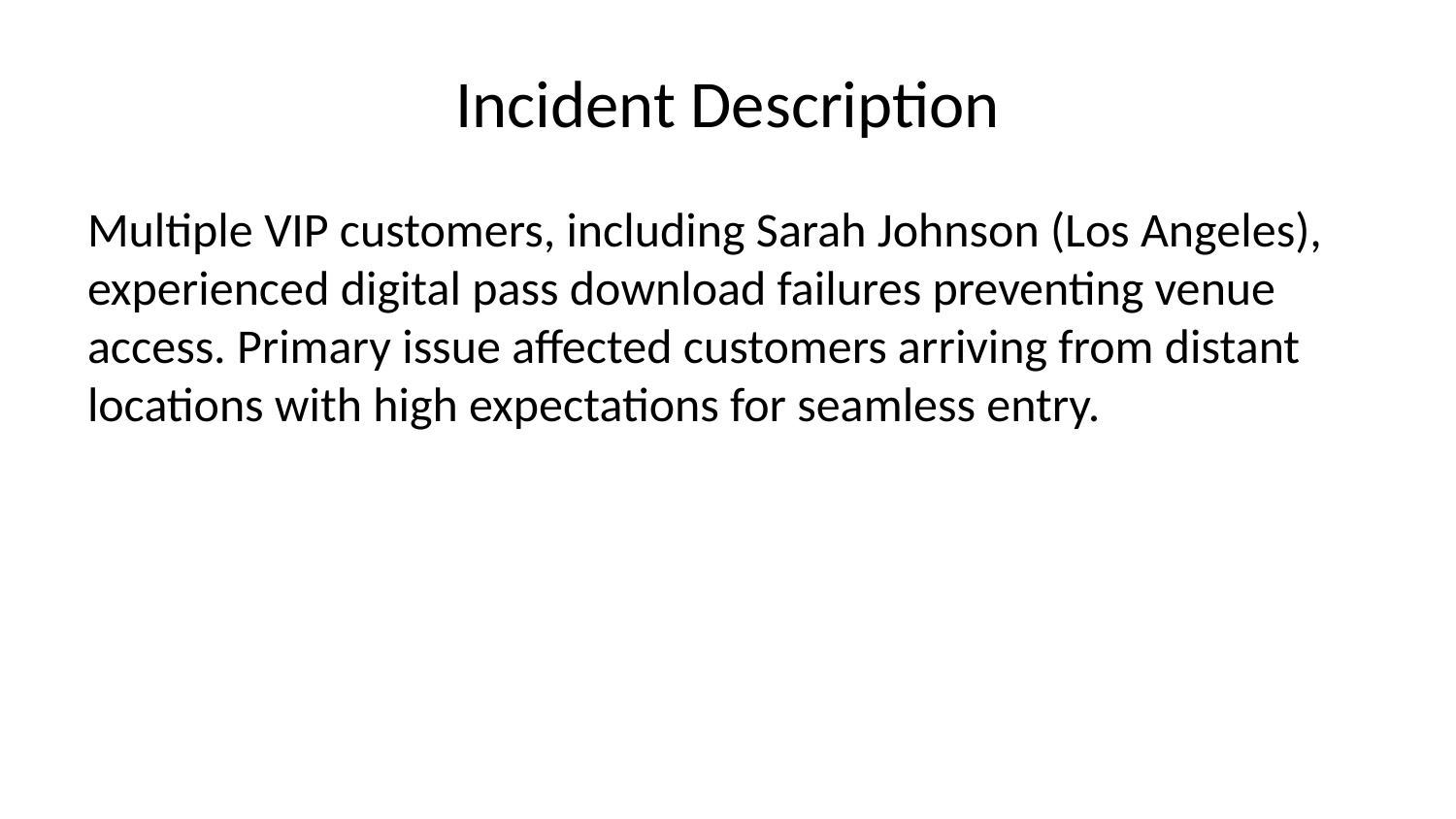

# Incident Description
Multiple VIP customers, including Sarah Johnson (Los Angeles), experienced digital pass download failures preventing venue access. Primary issue affected customers arriving from distant locations with high expectations for seamless entry.